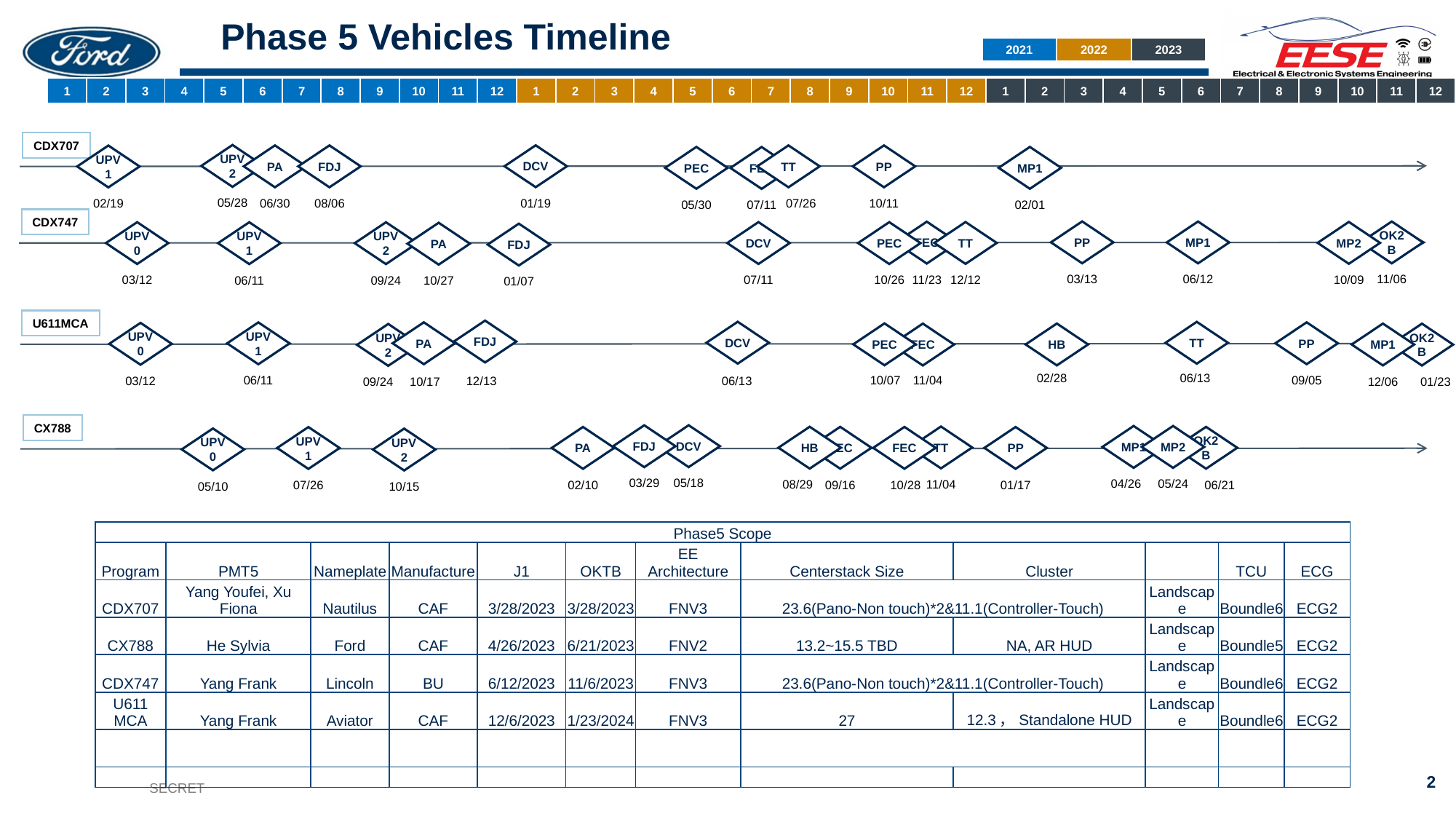

# Phase 5 Vehicles Timeline
| 2021 | 2022 | 2023 |
| --- | --- | --- |
| 1 | 2 | 3 | 4 | 5 | 6 | 7 | 8 | 9 | 10 | 11 | 12 | 1 | 2 | 3 | 4 | 5 | 6 | 7 | 8 | 9 | 10 | 11 | 12 | 1 | 2 | 3 | 4 | 5 | 6 | 7 | 8 | 9 | 10 | 11 | 12 |
| --- | --- | --- | --- | --- | --- | --- | --- | --- | --- | --- | --- | --- | --- | --- | --- | --- | --- | --- | --- | --- | --- | --- | --- | --- | --- | --- | --- | --- | --- | --- | --- | --- | --- | --- | --- |
CDX707
UPV2
05/28
DCV
01/19
PA
06/30
TT
07/26
PP
10/11
FDJ
08/06
UPV1
02/19
PEC
05/30
MP1
02/01
FEC
07/11
CDX747
PP
03/13
MP1
06/12
OK2B
11/06
FEC
11/23
MP2
10/09
TT
12/12
DCV
07/11
PEC
10/26
UPV0
03/12
UPV1
06/11
UPV2
09/24
PA
10/27
FDJ
01/07
U611MCA
FDJ
DCV
TT
PA
10/17
PP
09/05
UPV1
06/11
UPV0
03/12
PEC
HB
MP1
12/06
FEC
OK2B
01/23
UPV2
09/24
06/13
02/28
11/04
10/07
06/13
12/13
CX788
DCV
05/18
FDJ
03/29
MP1
04/26
MP2
05/24
TT
11/04
HB
08/29
PEC
09/16
OK2B
06/21
FEC
10/28
PA
02/10
PP
01/17
UPV1
07/26
UPV0
05/10
UPV2
10/15
| Phase5 Scope |  |  |  |  |  |  |  |  |  |  |  |
| --- | --- | --- | --- | --- | --- | --- | --- | --- | --- | --- | --- |
| Program | PMT5 | Nameplate | Manufacture | J1 | OKTB | EE Architecture | Centerstack Size | Cluster |  | TCU | ECG |
| CDX707 | Yang Youfei, Xu Fiona | Nautilus | CAF | 3/28/2023 | 3/28/2023 | FNV3 | 23.6(Pano-Non touch)\*2&11.1(Controller-Touch) |  | Landscape | Boundle6 | ECG2 |
| CX788 | He Sylvia | Ford | CAF | 4/26/2023 | 6/21/2023 | FNV2 | 13.2~15.5 TBD | NA, AR HUD | Landscape | Boundle5 | ECG2 |
| CDX747 | Yang Frank | Lincoln | BU | 6/12/2023 | 11/6/2023 | FNV3 | 23.6(Pano-Non touch)\*2&11.1(Controller-Touch) |  | Landscape | Boundle6 | ECG2 |
| U611 MCA | Yang Frank | Aviator | CAF | 12/6/2023 | 1/23/2024 | FNV3 | 27 | 12.3，Standalone HUD | Landscape | Boundle6 | ECG2 |
| U718 | Yang Frank | Navigator | BU | 3/11/2024 | 4/22/2024 | FNV3 | 23.6(Pano-Non touch)\*2&11.1(Controller-Touch) |  | Landscape | Boundle6 | ECG2 |
| CDX804 | Johnny | Lincoln | IMF | TBD | TBD | TBD | TBD |  | TBD |  |  |